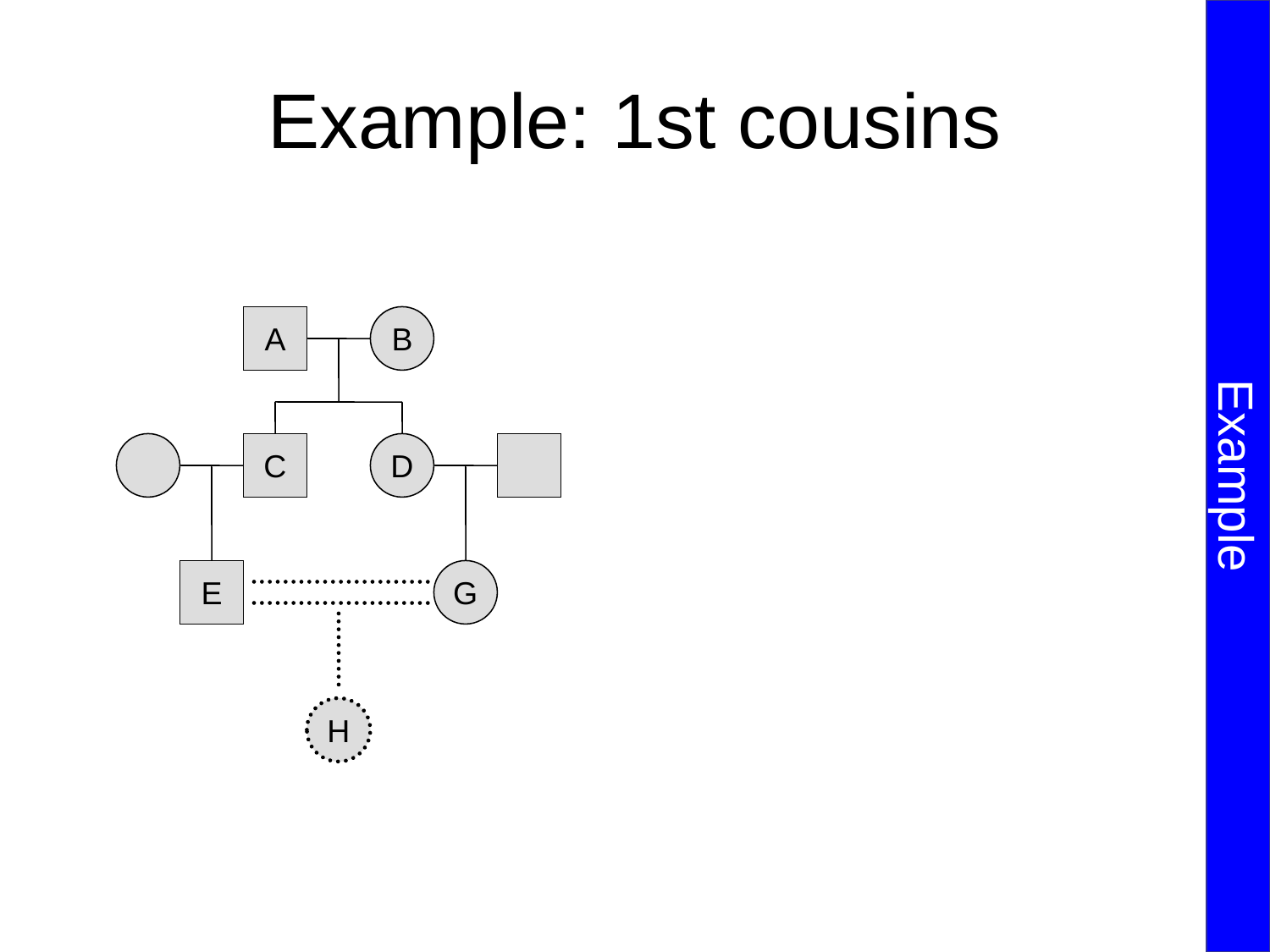

Example
# Example: 1st cousins
A
B

C
D

E
G

H